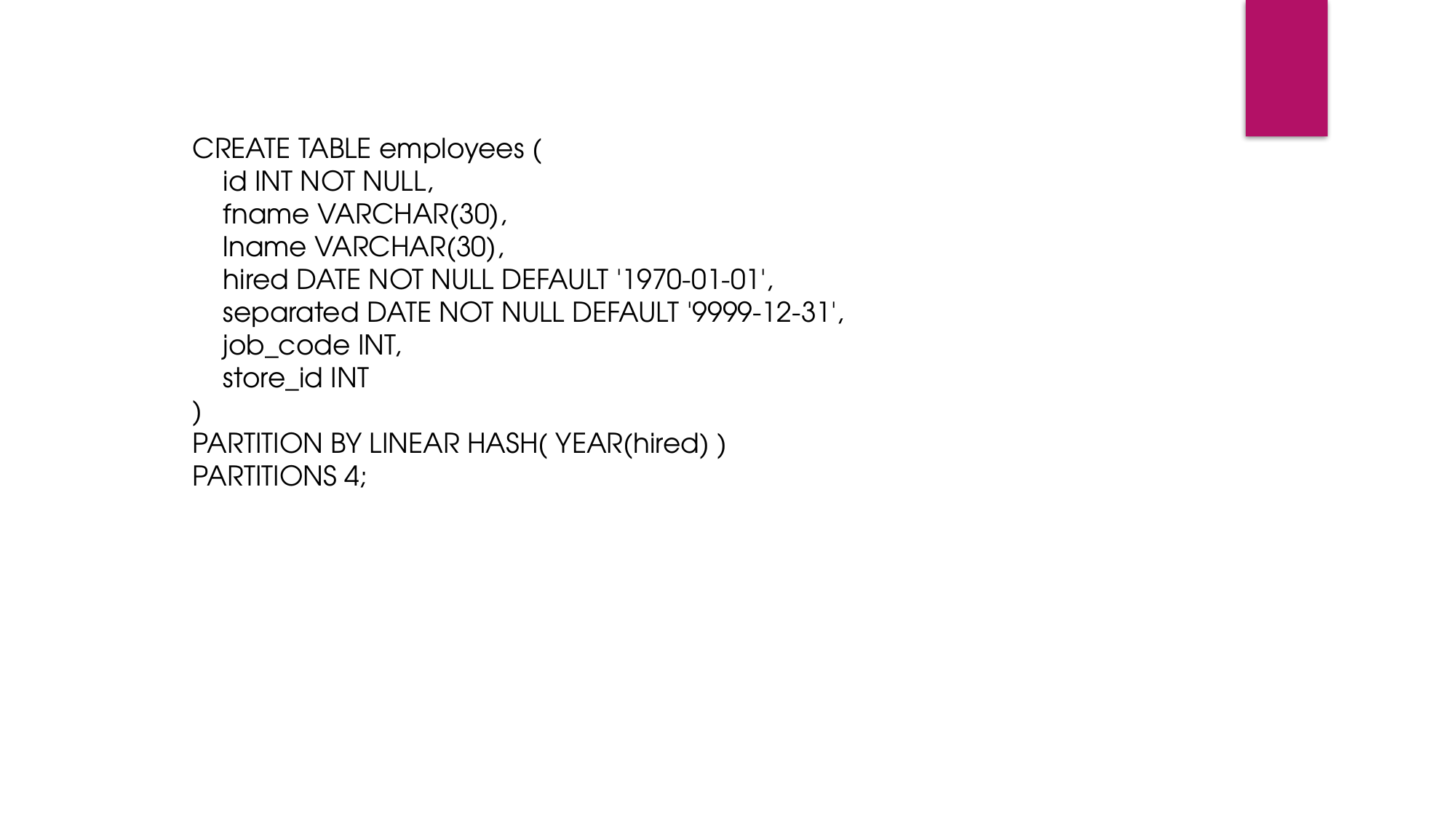

CREATE TABLE employees (
    id INT NOT NULL,
    fname VARCHAR(30),
    lname VARCHAR(30),
    hired DATE NOT NULL DEFAULT '1970-01-01',
    separated DATE NOT NULL DEFAULT '9999-12-31',
    job_code INT,
    store_id INT
)
PARTITION BY LINEAR HASH( YEAR(hired) )
PARTITIONS 4;